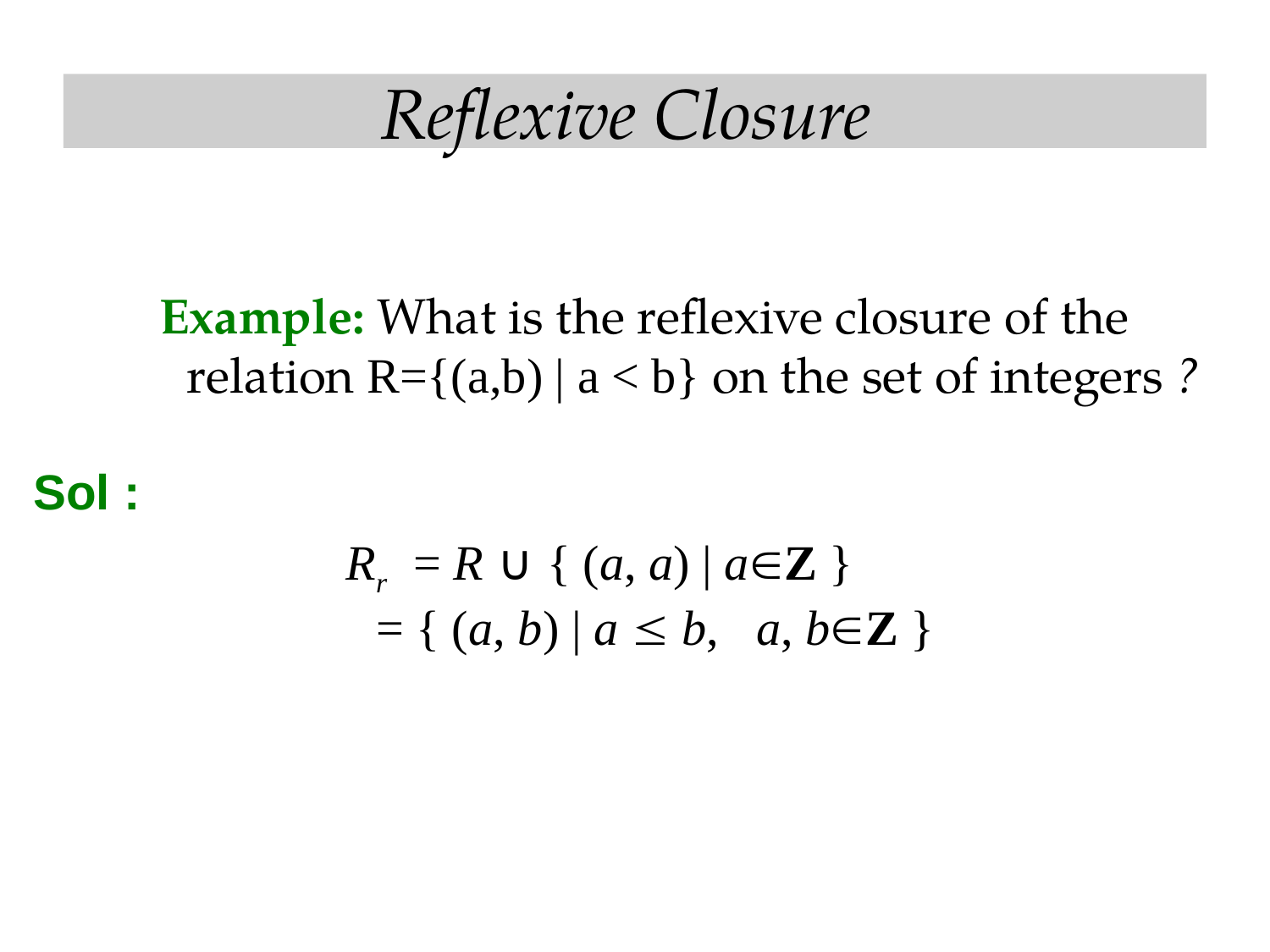

Reflexive Closure
# Example: What is the reflexive closure of the relation R={(a,b) | a < b} on the set of integers ?
Sol :
		          Rr  = R ∪ { (a, a) | a∈Z }
                         = { (a, b) | a ≤ b,   a, b∈Z }